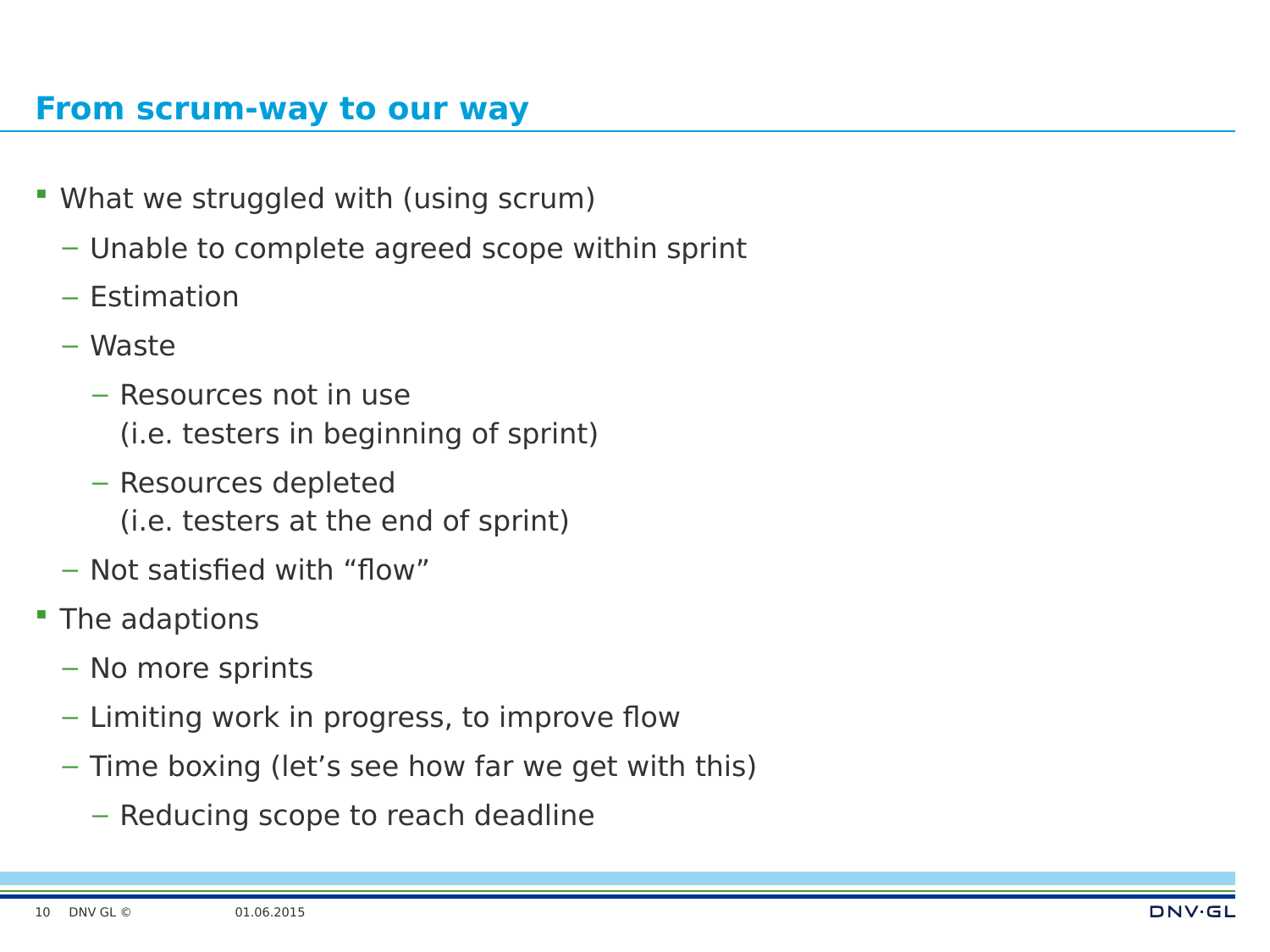

# From scrum-way to our way
What we struggled with (using scrum)
Unable to complete agreed scope within sprint
Estimation
Waste
Resources not in use
(i.e. testers in beginning of sprint)
Resources depleted
(i.e. testers at the end of sprint)
Not satisfied with “flow”
The adaptions
No more sprints
Limiting work in progress, to improve flow
Time boxing (let’s see how far we get with this)
Reducing scope to reach deadline
10